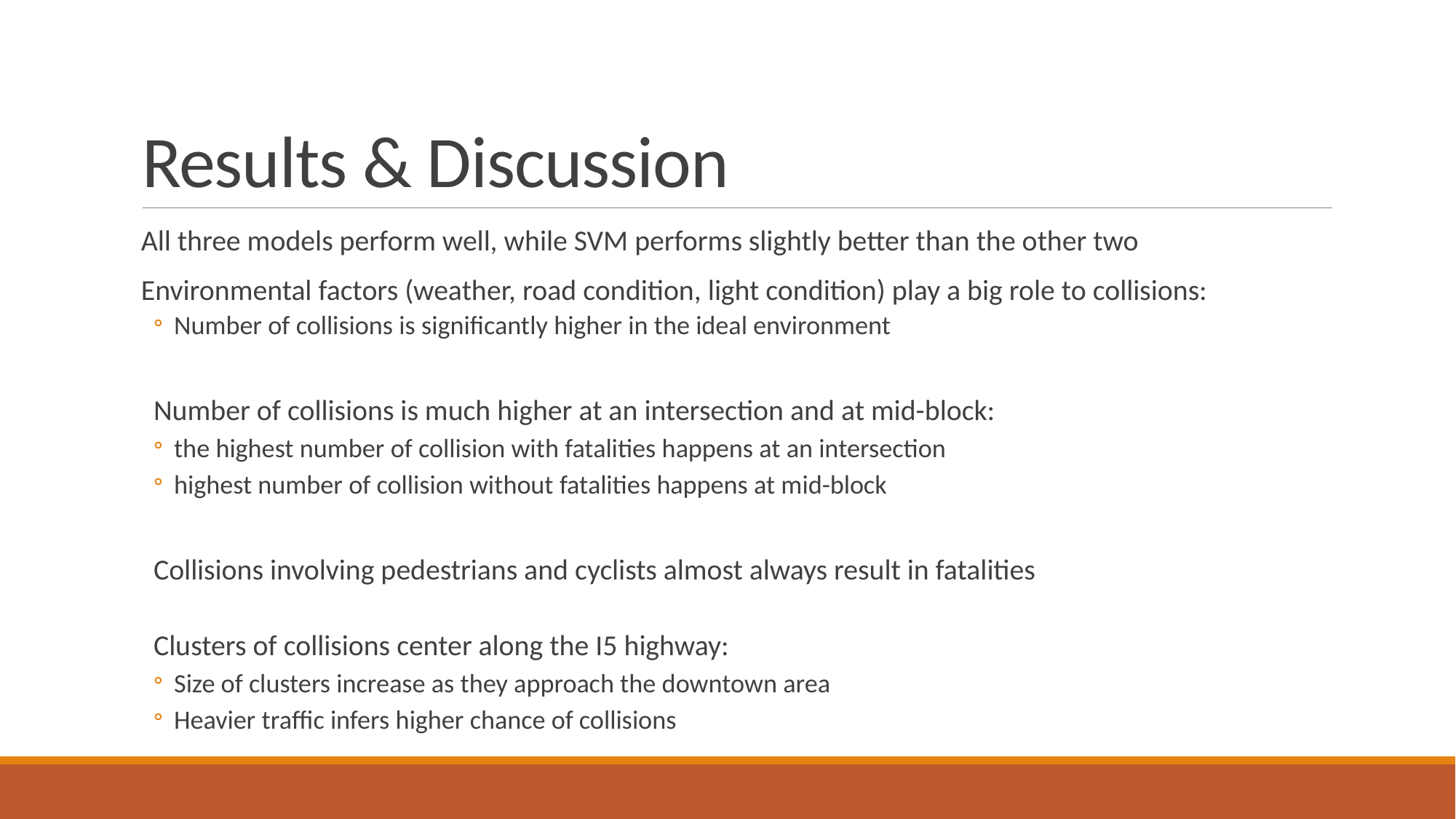

# Results & Discussion
All three models perform well, while SVM performs slightly better than the other two
Environmental factors (weather, road condition, light condition) play a big role to collisions:
Number of collisions is significantly higher in the ideal environment

Number of collisions is much higher at an intersection and at mid-block:
the highest number of collision with fatalities happens at an intersection
highest number of collision without fatalities happens at mid-block

Collisions involving pedestrians and cyclists almost always result in fatalities

Clusters of collisions center along the I5 highway:
Size of clusters increase as they approach the downtown area
Heavier traffic infers higher chance of collisions